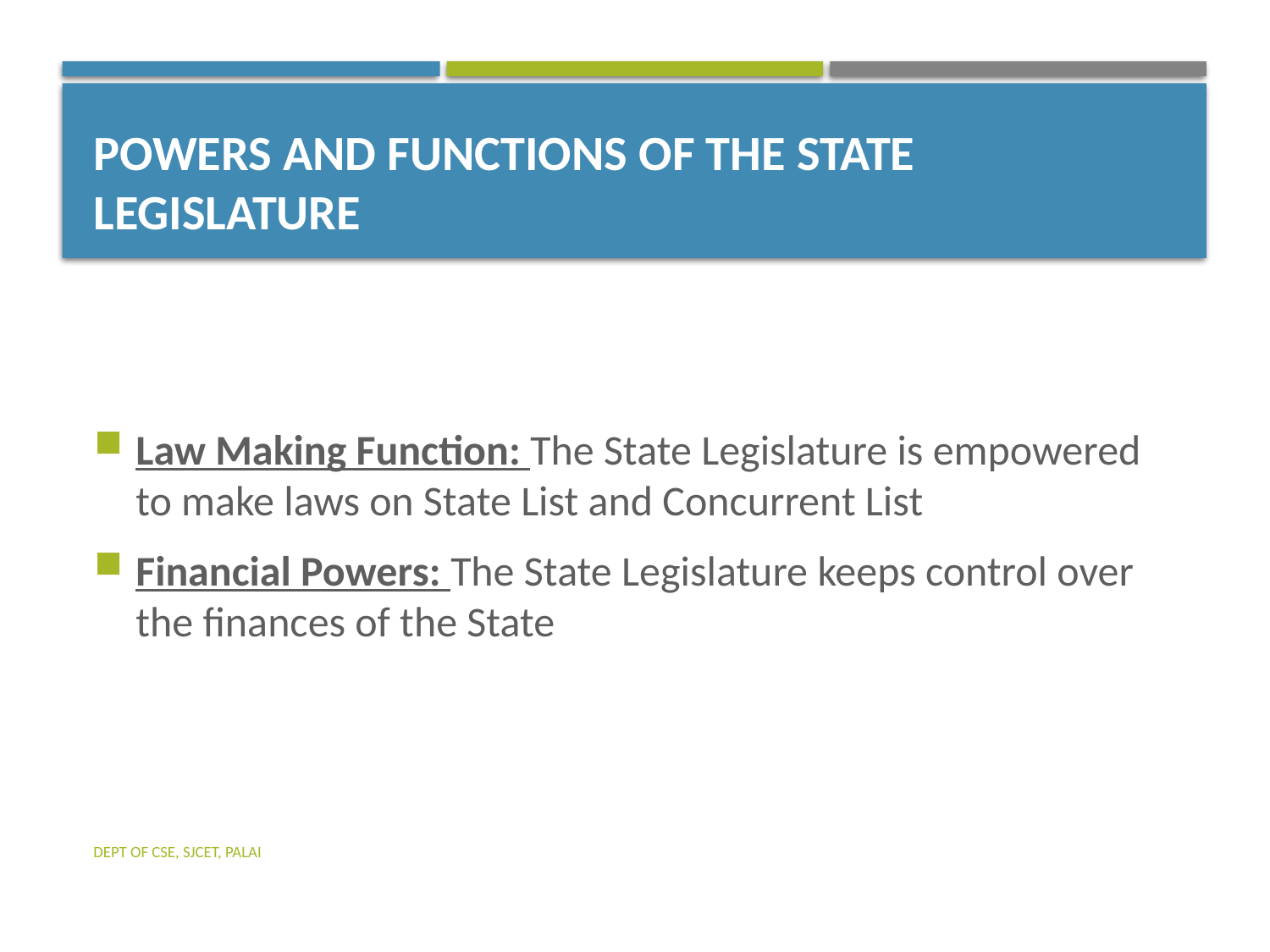

# Powers and Functions of The State Legislature
Law Making Function: The State Legislature is empowered to make laws on State List and Concurrent List
Financial Powers: The State Legislature keeps control over the finances of the State

Dept of CSE, SJCET, Palai